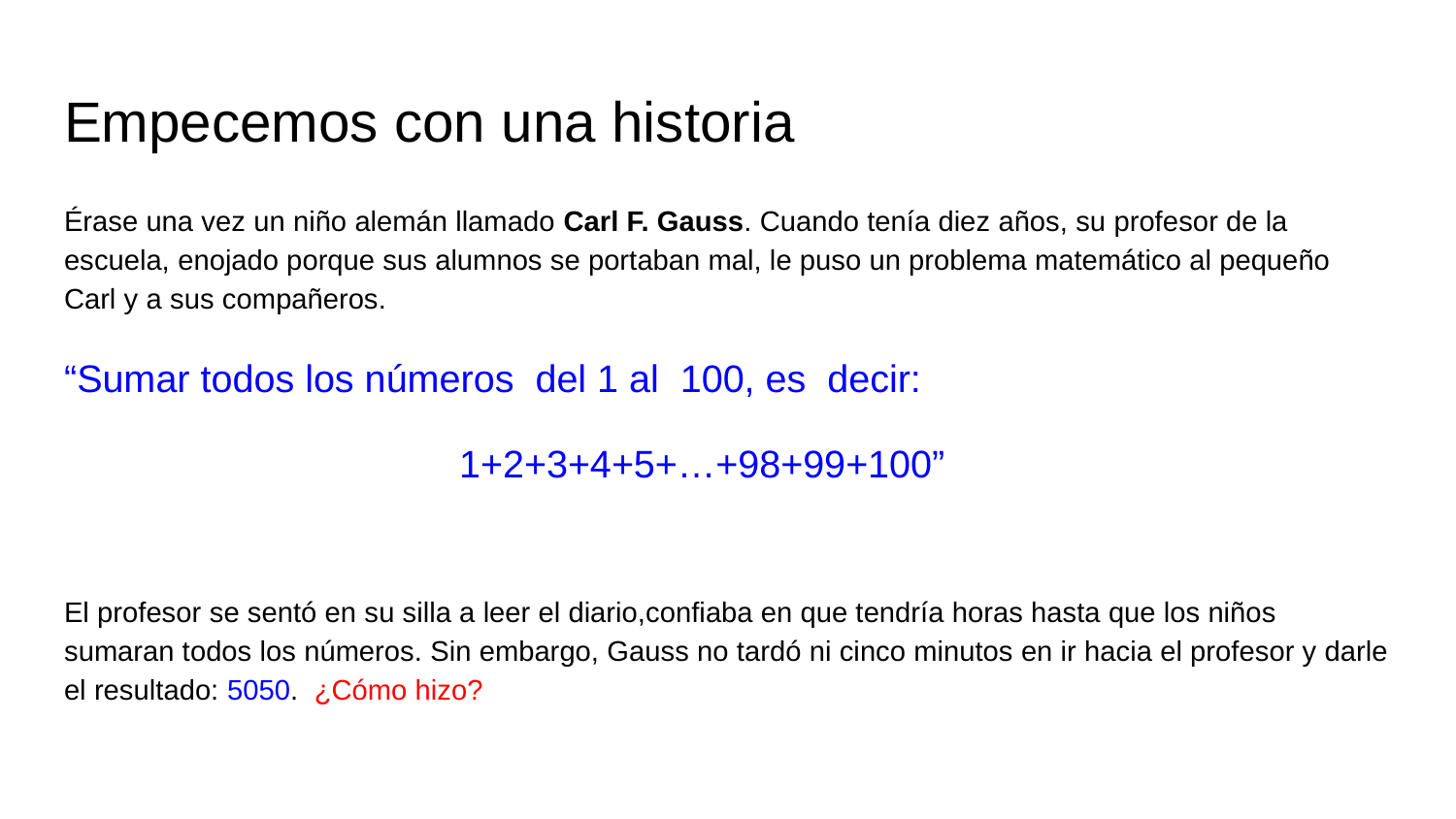

# Empecemos con una historia
Érase una vez un niño alemán llamado Carl F. Gauss. Cuando tenía diez años, su profesor de la escuela, enojado porque sus alumnos se portaban mal, le puso un problema matemático al pequeño Carl y a sus compañeros.
“Sumar todos los números  del 1 al  100, es  decir:
                                     1+2+3+4+5+…+98+99+100”

El profesor se sentó en su silla a leer el diario,confiaba en que tendría horas hasta que los niños sumaran todos los números. Sin embargo, Gauss no tardó ni cinco minutos en ir hacia el profesor y darle el resultado: 5050.  ¿Cómo hizo?